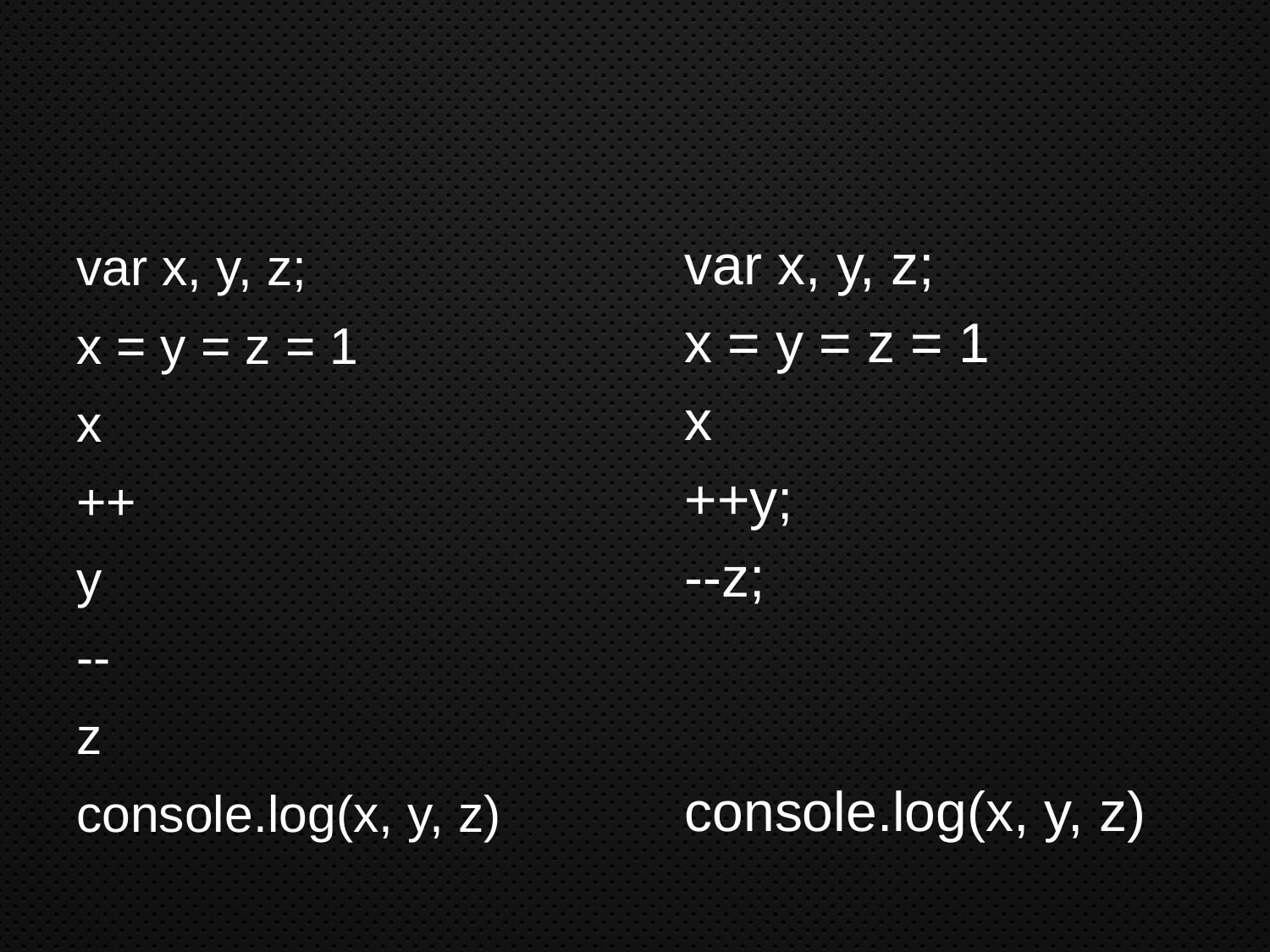

#
var x, y, z;
x = y = z = 1
x
++
y
--
z
console.log(x, y, z)
var x, y, z;
x = y = z = 1
x
++y;
--z;

console.log(x, y, z)